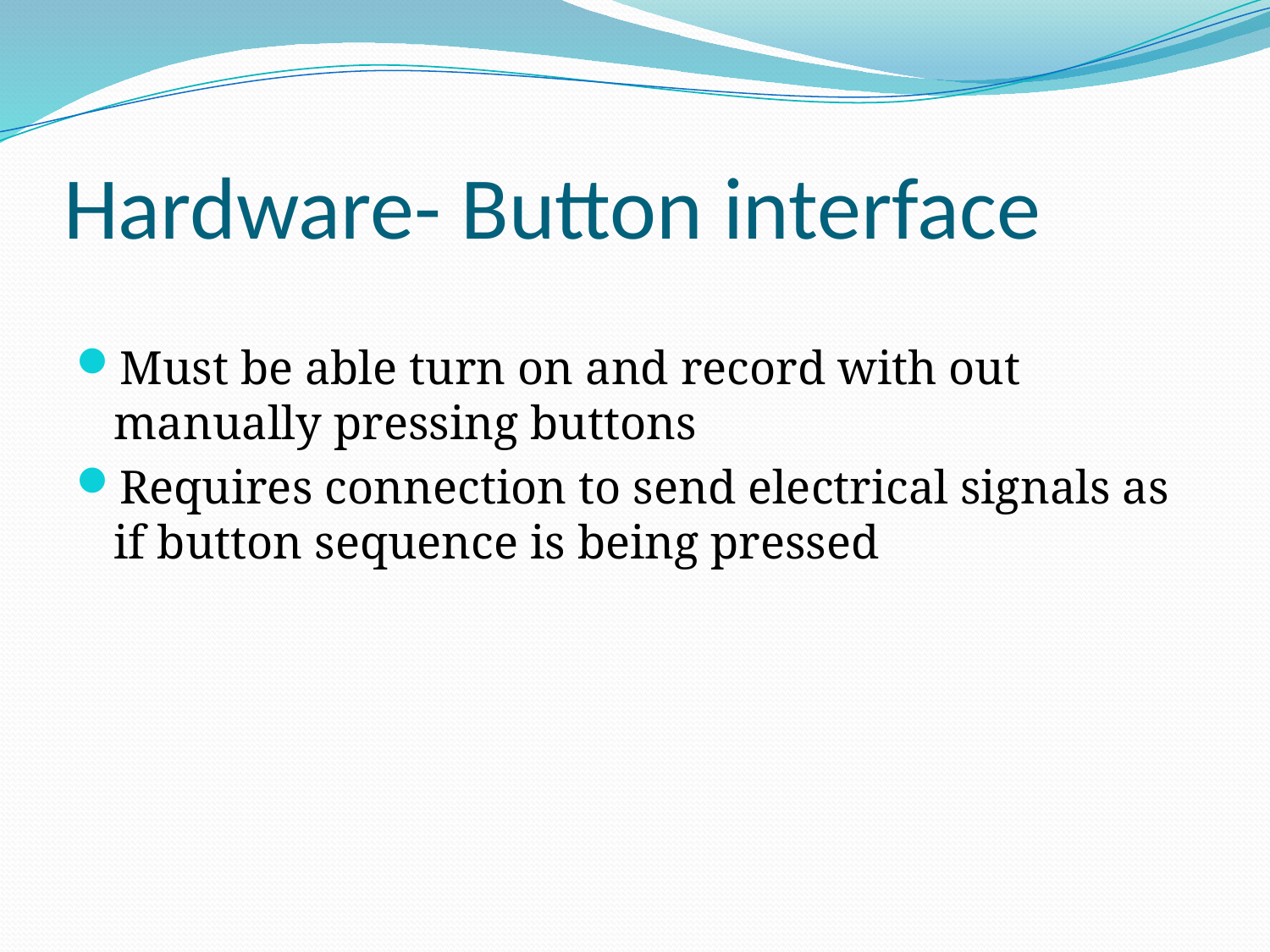

# Hardware- Button interface

Must be able turn on and record with out manually pressing buttons
Requires connection to send electrical signals as if button sequence is being pressed